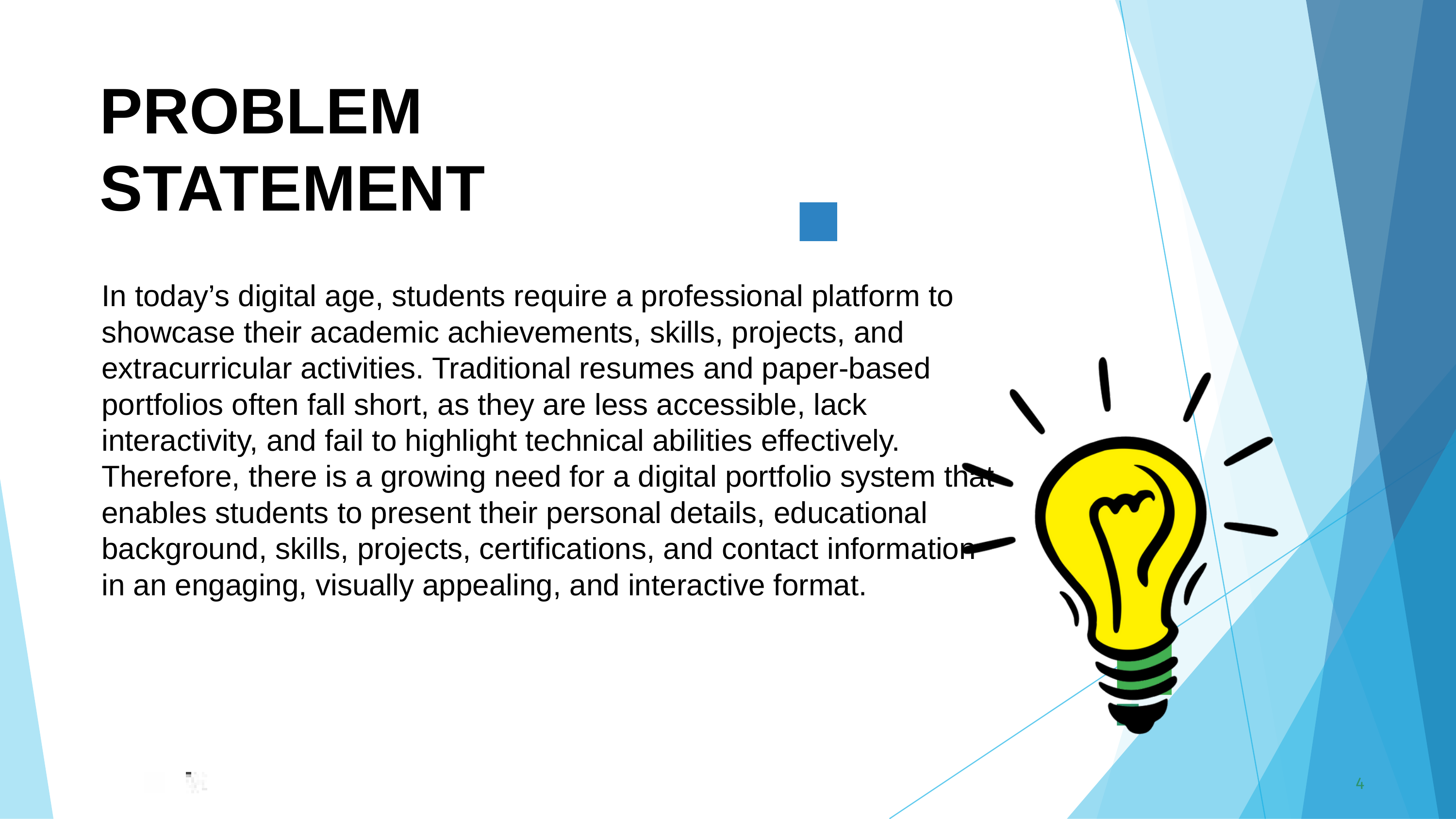

PROBLEM	STATEMENT

In today’s digital age, students require a professional platform to showcase their academic achievements, skills, projects, and extracurricular activities. Traditional resumes and paper-based portfolios often fall short, as they are less accessible, lack interactivity, and fail to highlight technical abilities effectively. Therefore, there is a growing need for a digital portfolio system that enables students to present their personal details, educational background, skills, projects, certifications, and contact information in an engaging, visually appealing, and interactive format.

4